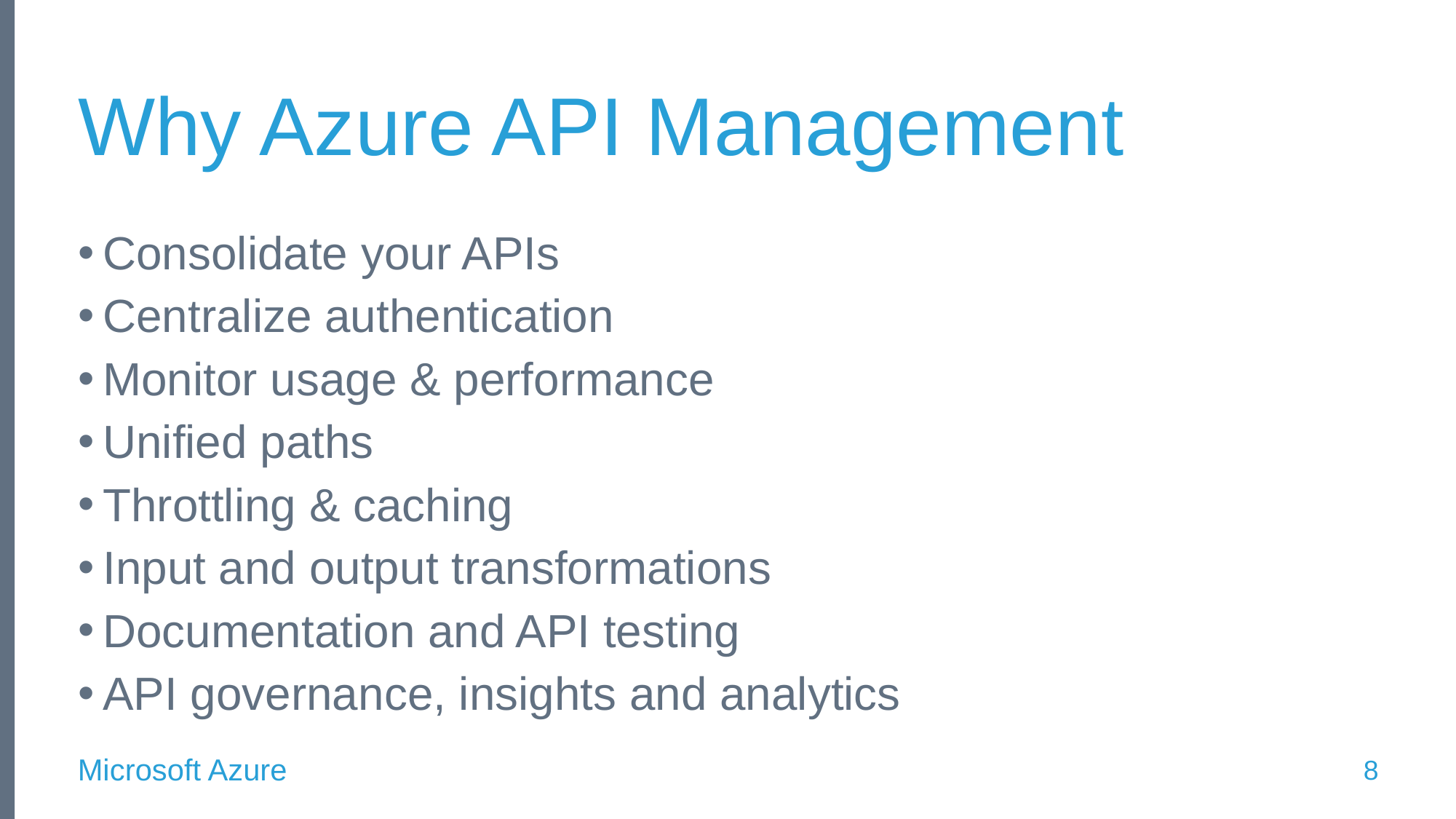

# Why Azure API Management
Consolidate your APIs
Centralize authentication
Monitor usage & performance
Unified paths
Throttling & caching
Input and output transformations
Documentation and API testing
API governance, insights and analytics
8